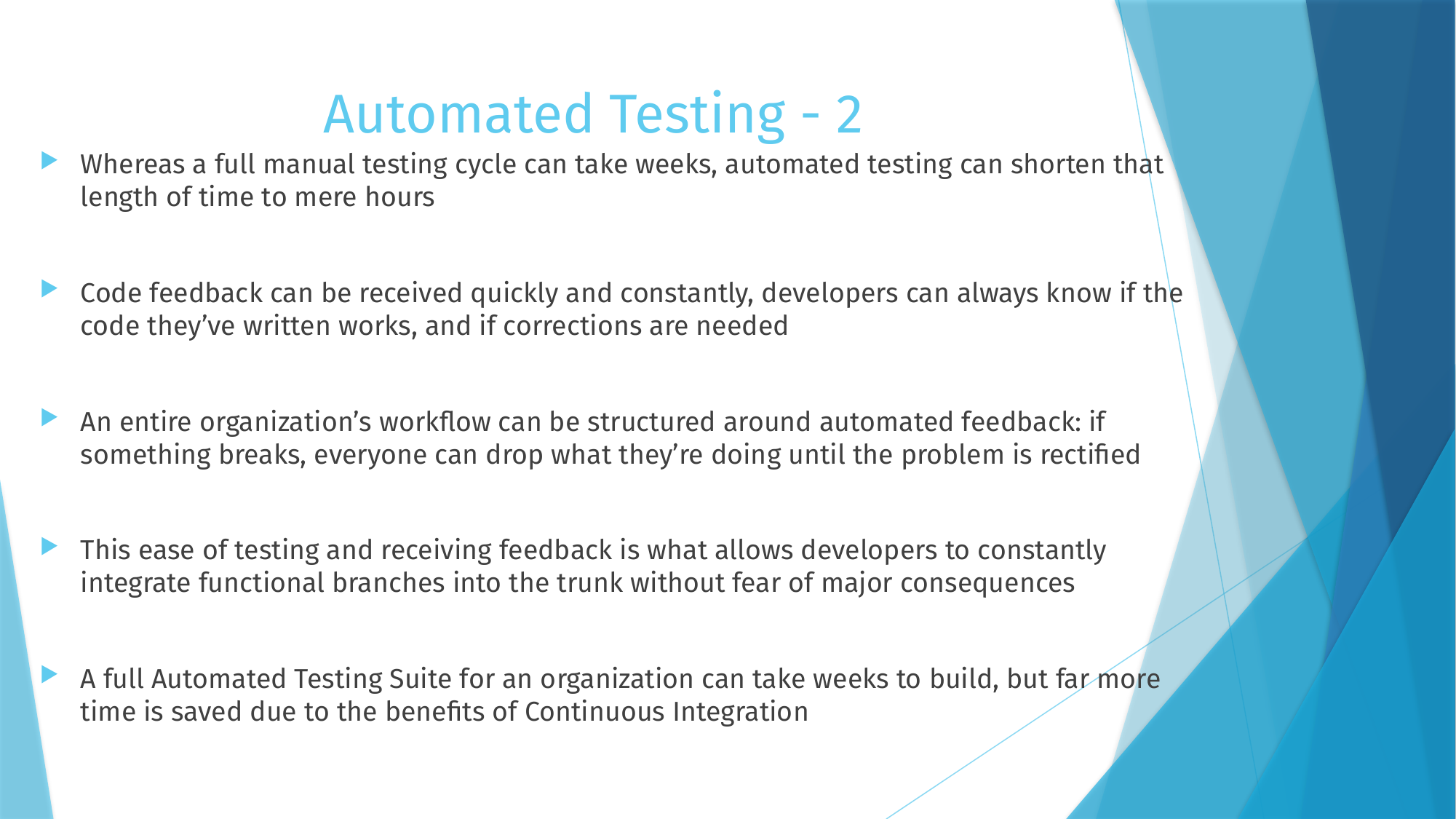

# Automated Testing - 2
Whereas a full manual testing cycle can take weeks, automated testing can shorten that length of time to mere hours

Code feedback can be received quickly and constantly, developers can always know if the code they’ve written works, and if corrections are needed

An entire organization’s workflow can be structured around automated feedback: if something breaks, everyone can drop what they’re doing until the problem is rectified

This ease of testing and receiving feedback is what allows developers to constantly integrate functional branches into the trunk without fear of major consequences

A full Automated Testing Suite for an organization can take weeks to build, but far more time is saved due to the benefits of Continuous Integration